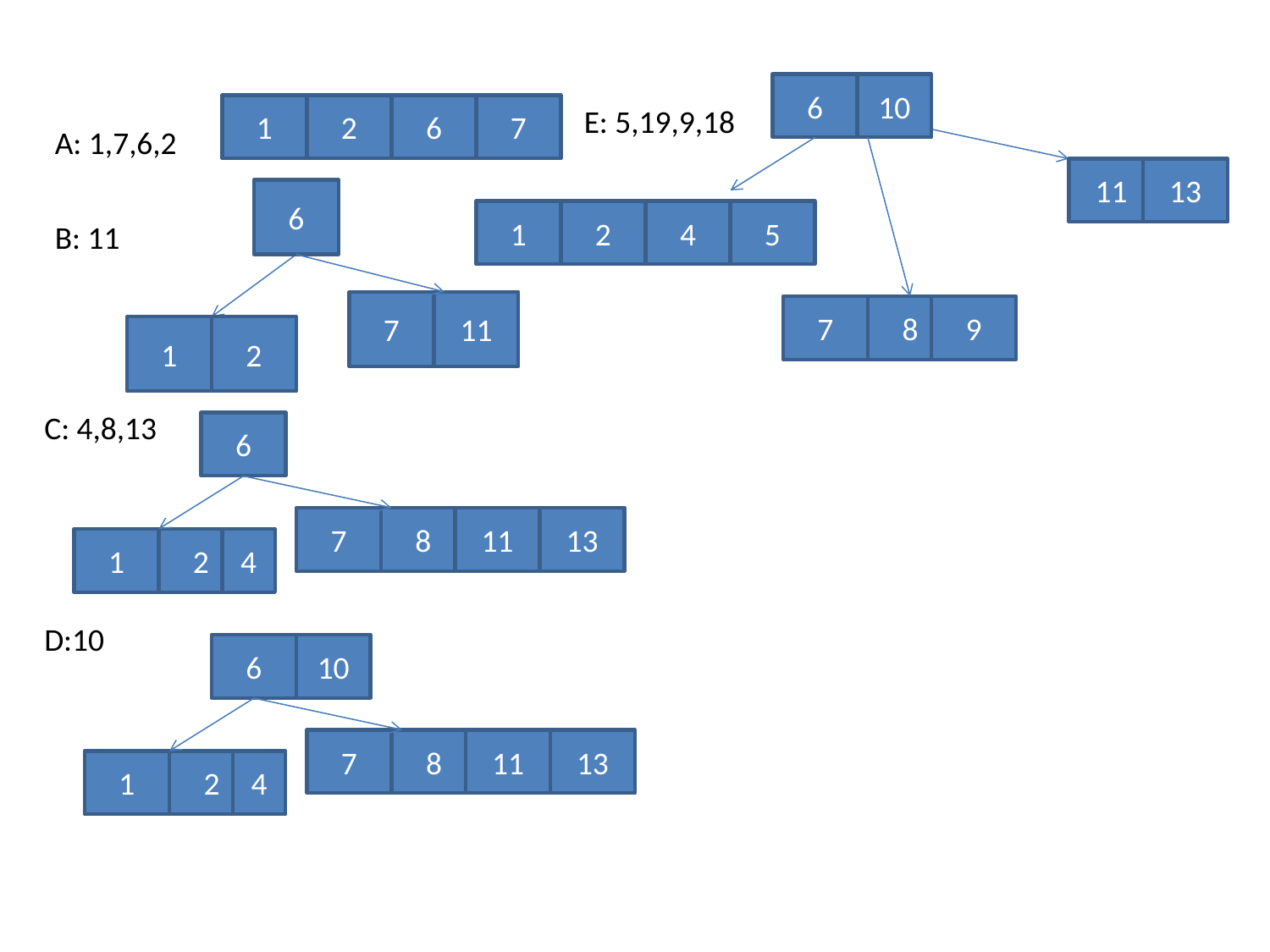

6
10
1
2
6
7
E: 5,19,9,18
A: 1,7,6,2
11
13
6
7
11
1
2
1
2
4
5
B: 11
7
8
9
C: 4,8,13
6
7
8
1
2
11
13
4
D:10
6
7
8
1
2
11
13
10
4